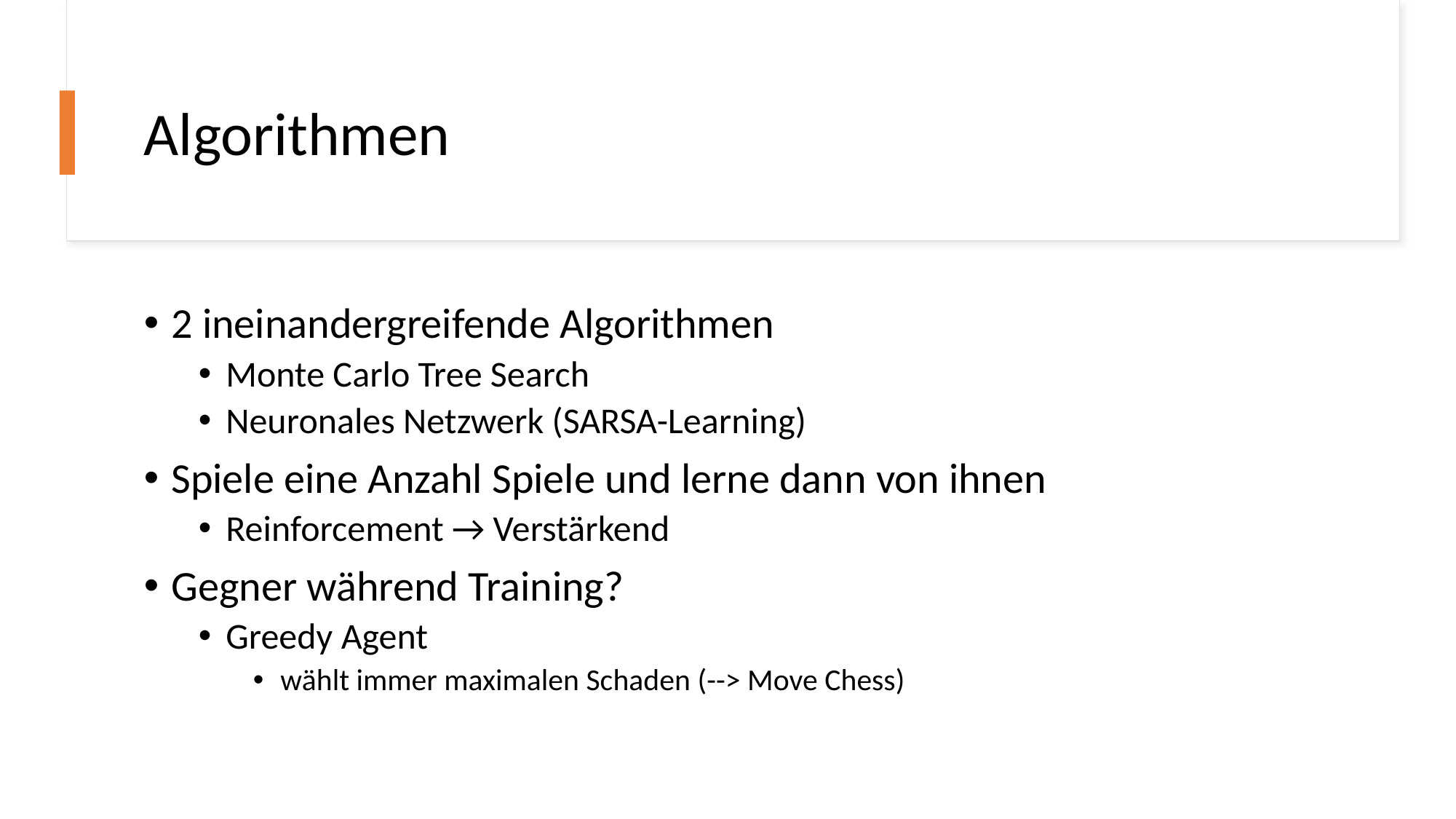

# Algorithmen

2 ineinandergreifende Algorithmen
Monte Carlo Tree Search
Neuronales Netzwerk (SARSA-Learning)
Spiele eine Anzahl Spiele und lerne dann von ihnen
Reinforcement → Verstärkend
Gegner während Training?
Greedy Agent
wählt immer maximalen Schaden (--> Move Chess)